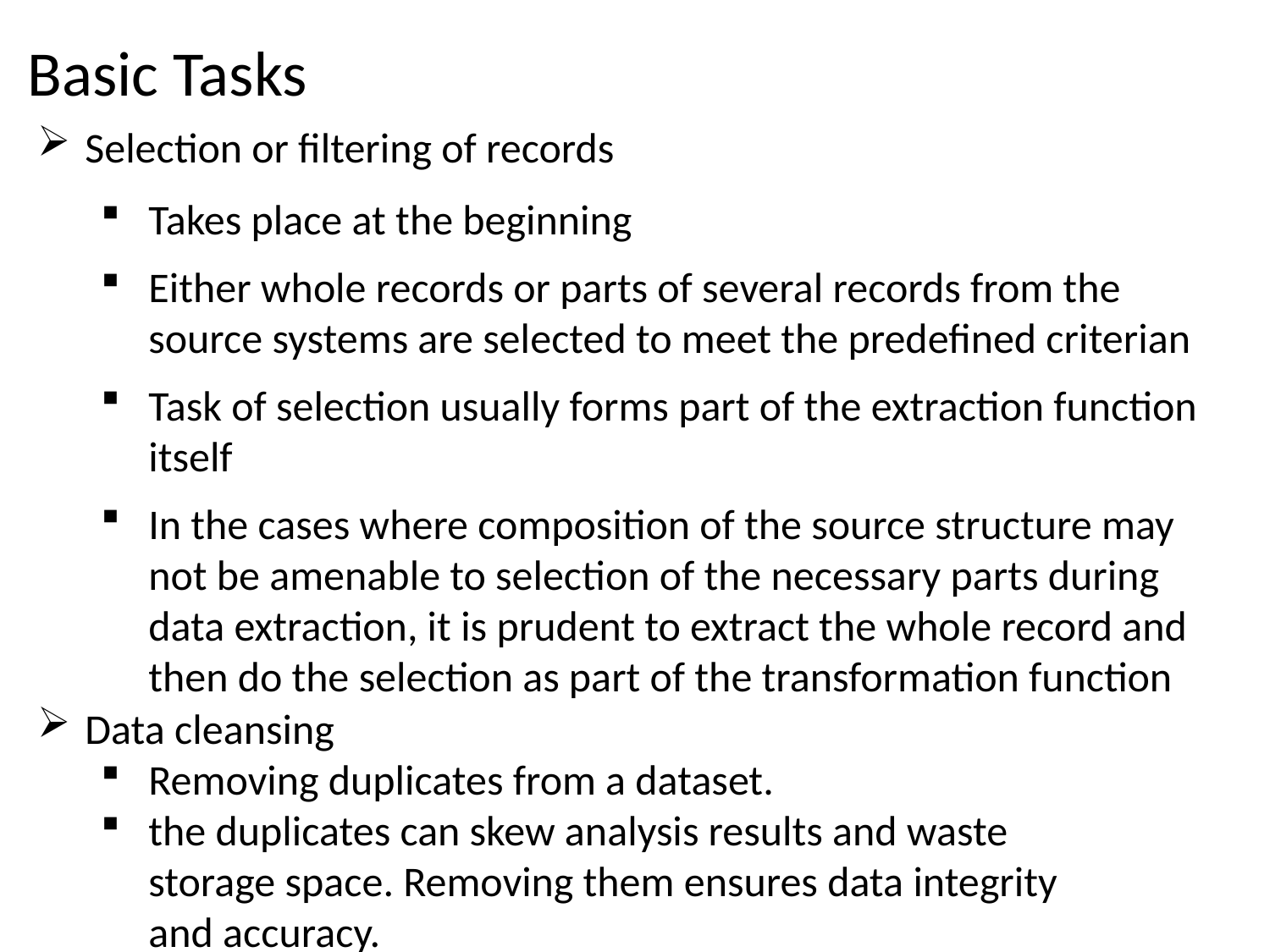

Basic Tasks
Selection or filtering of records

Takes place at the beginning

Either whole records or parts of several records from the source systems are selected to meet the predefined criterian

Task of selection usually forms part of the extraction function itself

In the cases where composition of the source structure may not be amenable to selection of the necessary parts during data extraction, it is prudent to extract the whole record and then do the selection as part of the transformation function
Data cleansing
Removing duplicates from a dataset.
the duplicates can skew analysis results and waste storage space. Removing them ensures data integrity and accuracy.